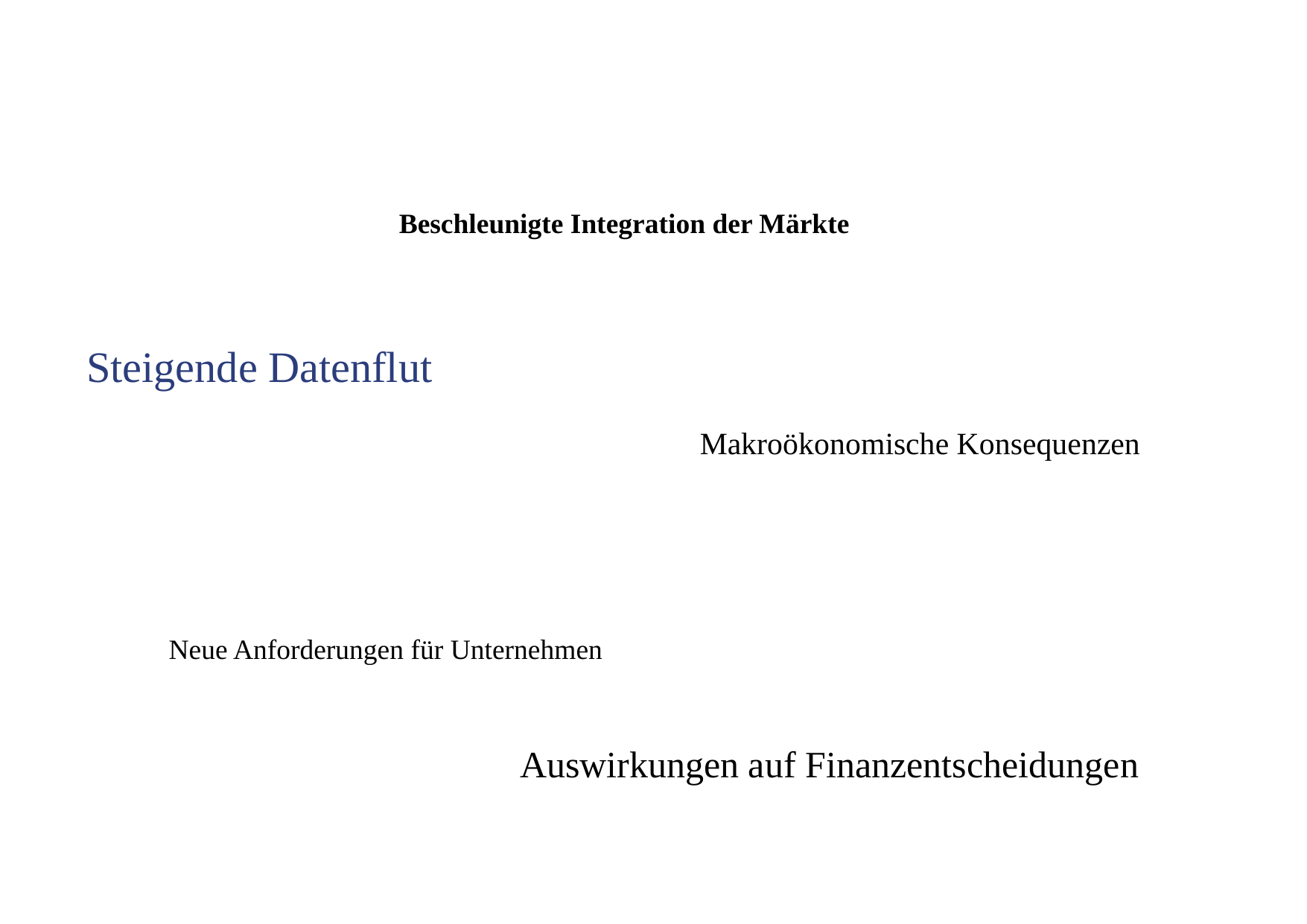

Beschleunigte Integration der Märkte
Steigende Datenflut
Makroökonomische Konsequenzen

Neue Anforderungen für Unternehmen

Auswirkungen auf Finanzentscheidungen